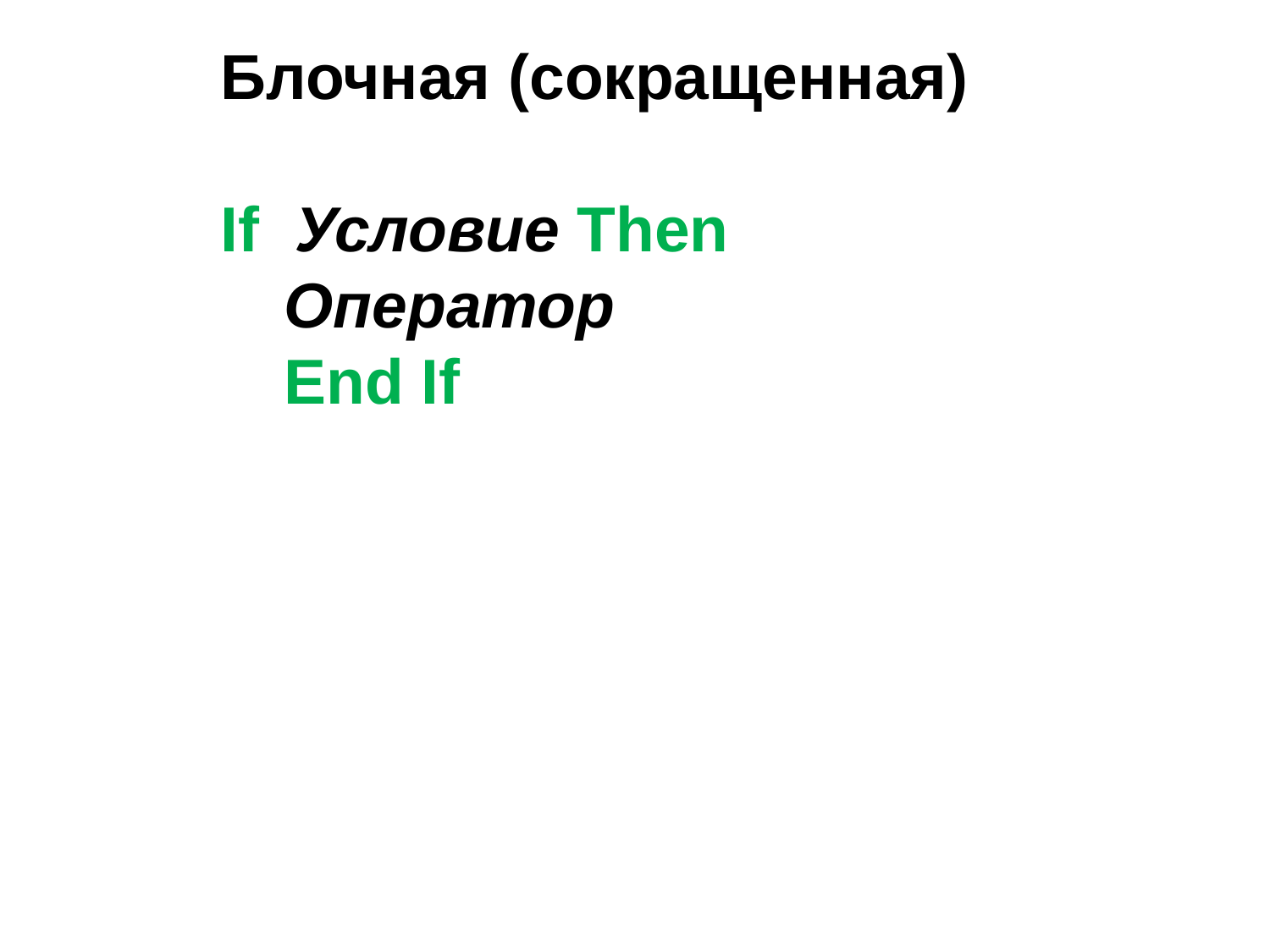

Блочная (сокращенная)

If  Условие Then
Оператор
End If